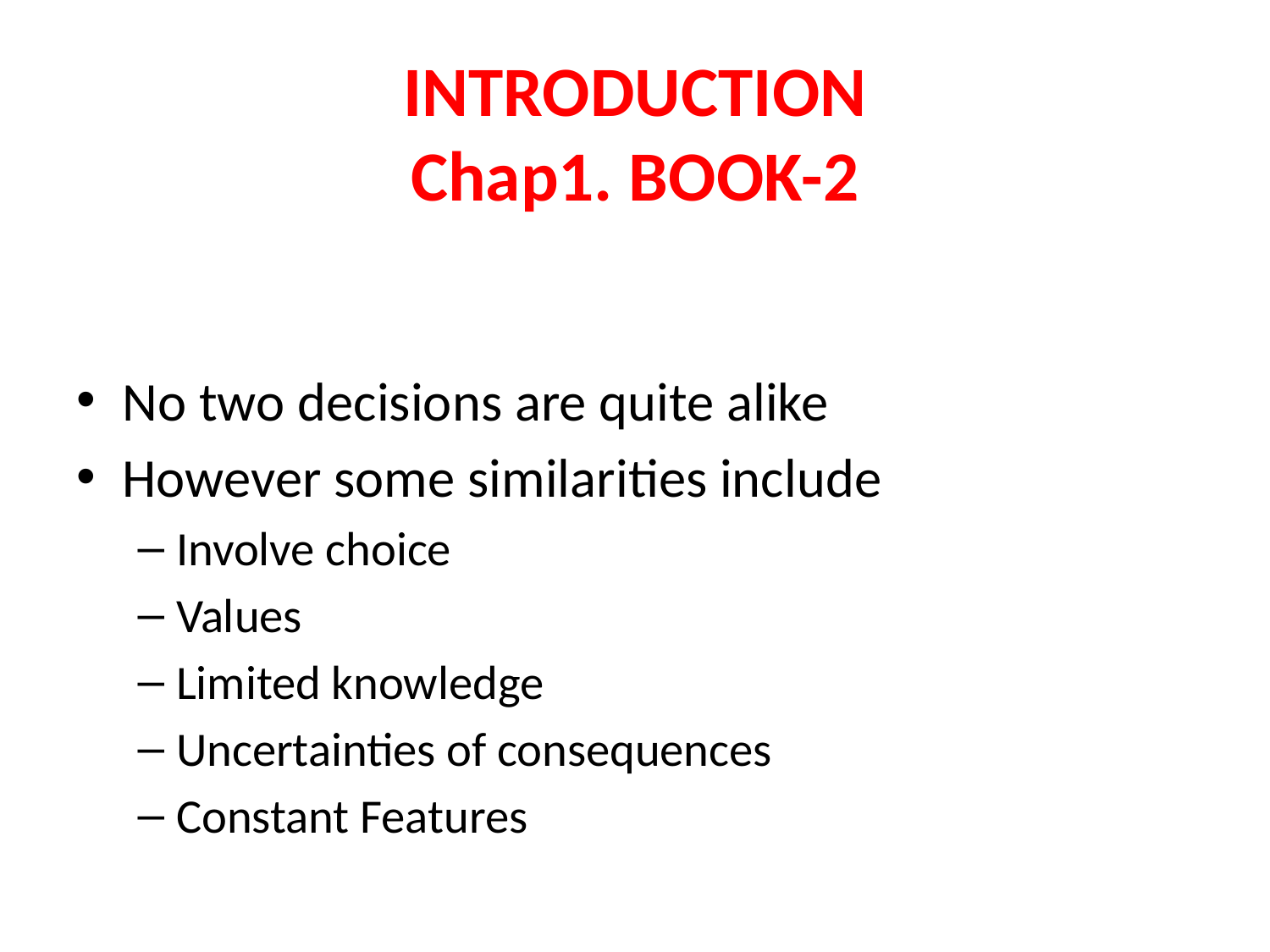

# INTRODUCTION Chap1. BOOK-2
No two decisions are quite alike
However some similarities include
Involve choice
Values
Limited knowledge
Uncertainties of consequences
Constant Features